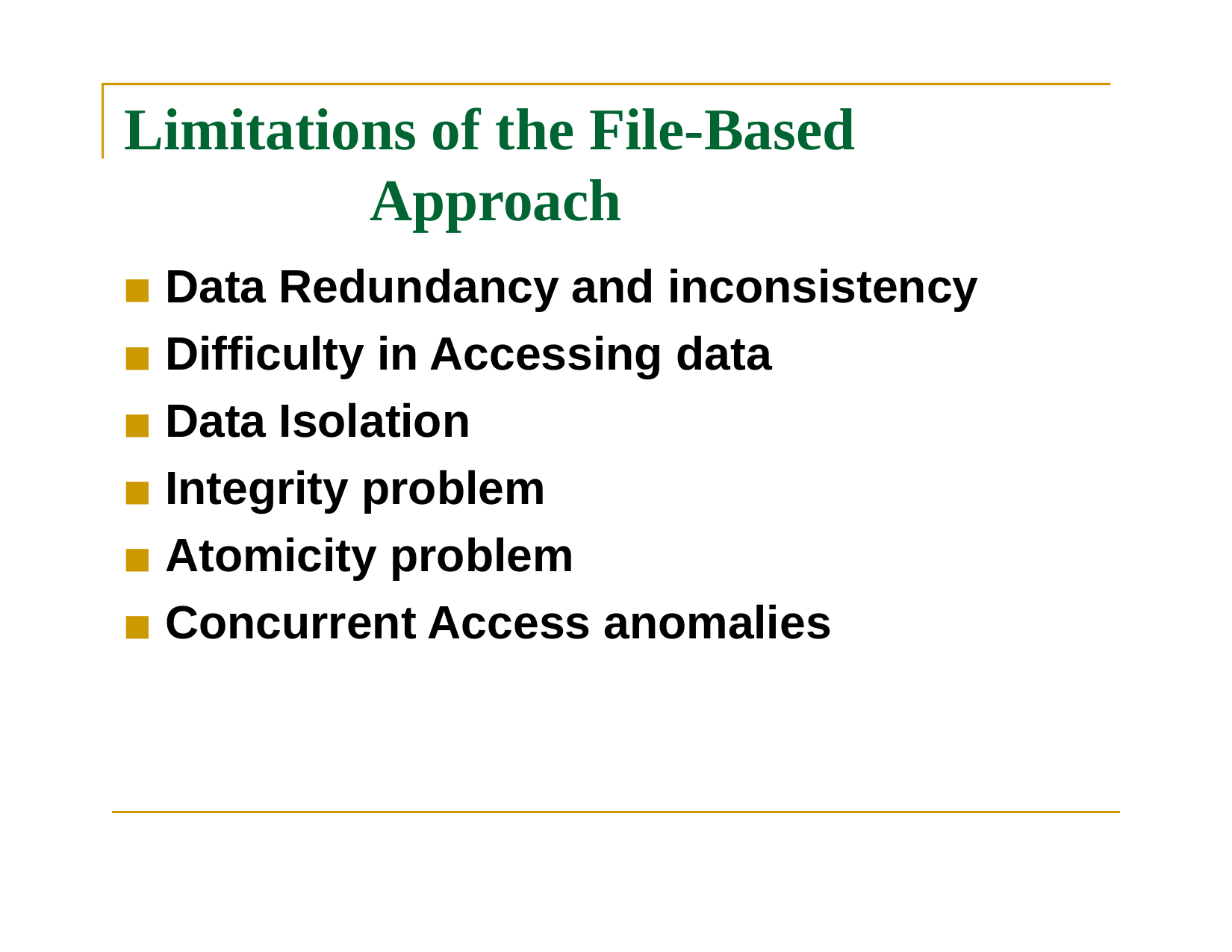

# Limitations of the File-Based  Approach
Data Redundancy and inconsistency
Difficulty in Accessing data
Data Isolation
Integrity problem
Atomicity problem
Concurrent Access anomalies